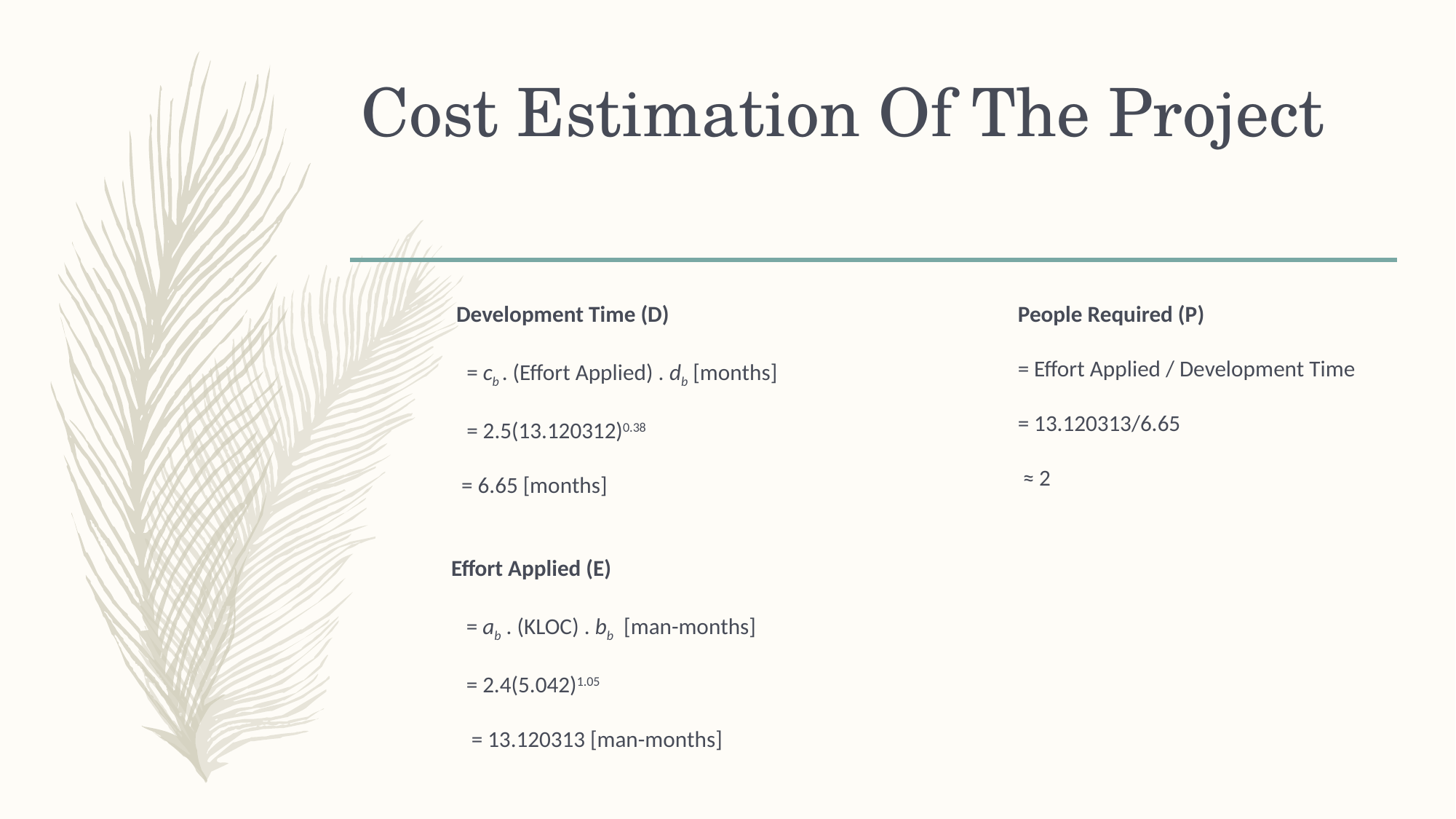

# Cost Estimation Of The Project
Development Time (D)
  = cb . (Effort Applied) . db [months]
  = 2.5(13.120312)0.38
 = 6.65 [months]
People Required (P)
= Effort Applied / Development Time
= 13.120313/6.65
 ≈ 2
Effort Applied (E)
   = ab . (KLOC) . bb  [man-months]
   = 2.4(5.042)1.05
    = 13.120313 [man-months]